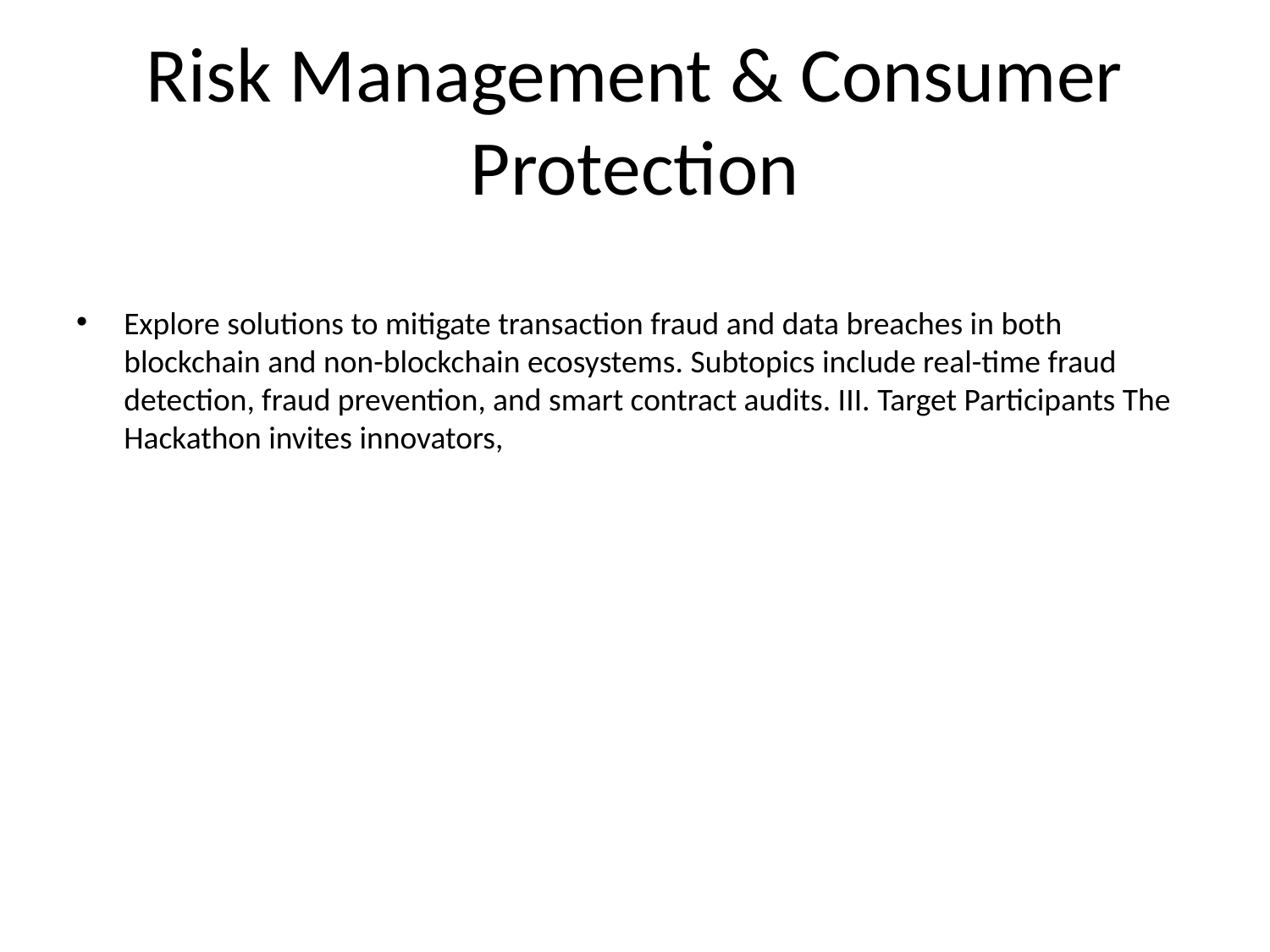

# Risk Management & Consumer Protection

Explore solutions to mitigate transaction fraud and data breaches in both blockchain and non-blockchain ecosystems. Subtopics include real-time fraud detection, fraud prevention, and smart contract audits. III. Target Participants The Hackathon invites innovators,